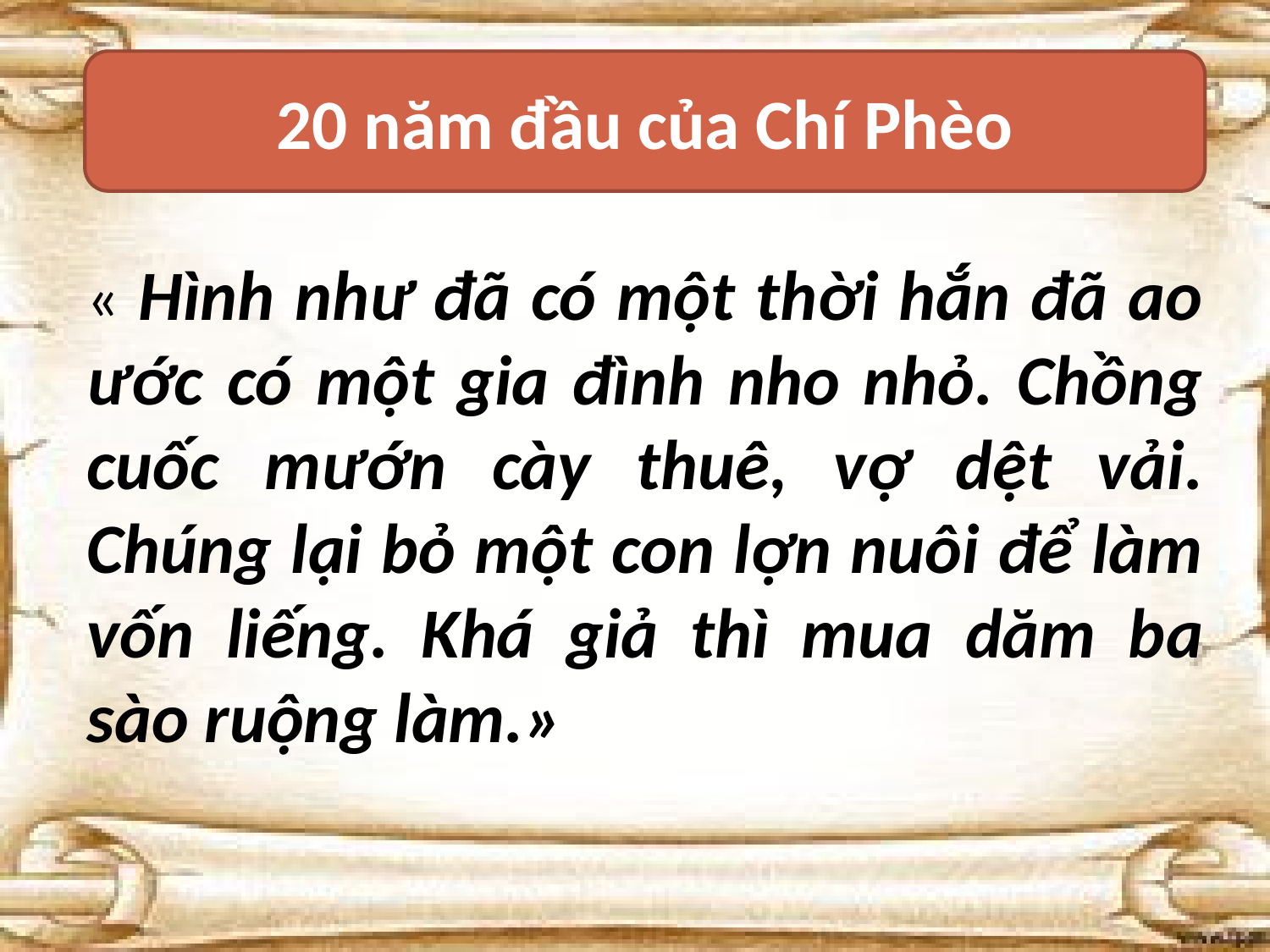

#
20 năm đầu của Chí Phèo
« Hình như đã có một thời hắn đã ao ước có một gia đình nho nhỏ. Chồng cuốc mướn cày thuê, vợ dệt vải. Chúng lại bỏ một con lợn nuôi để làm vốn liếng. Khá giả thì mua dăm ba sào ruộng làm.»